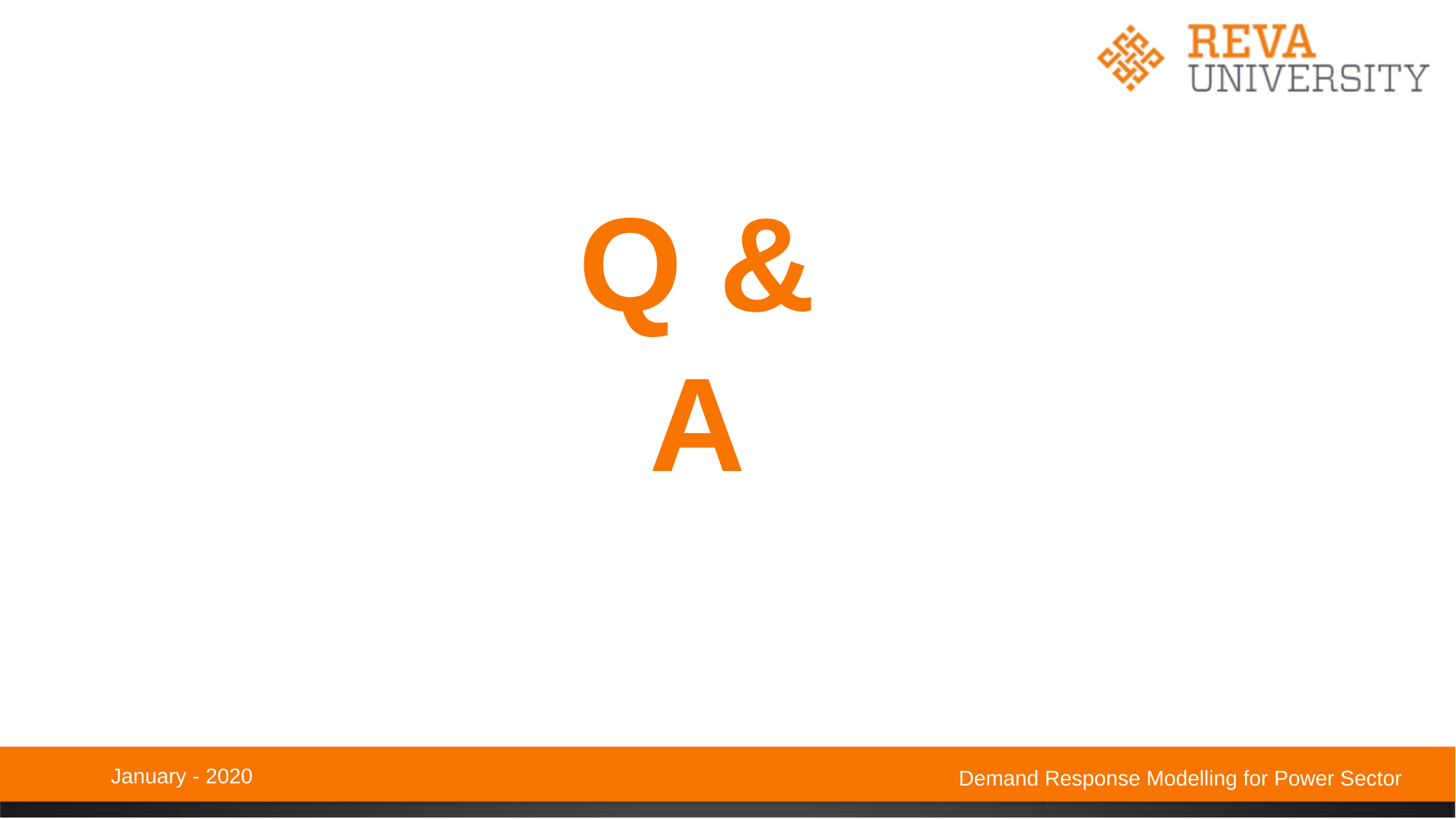

Q & A
January - 2020
Demand Response Modelling for Power Sector